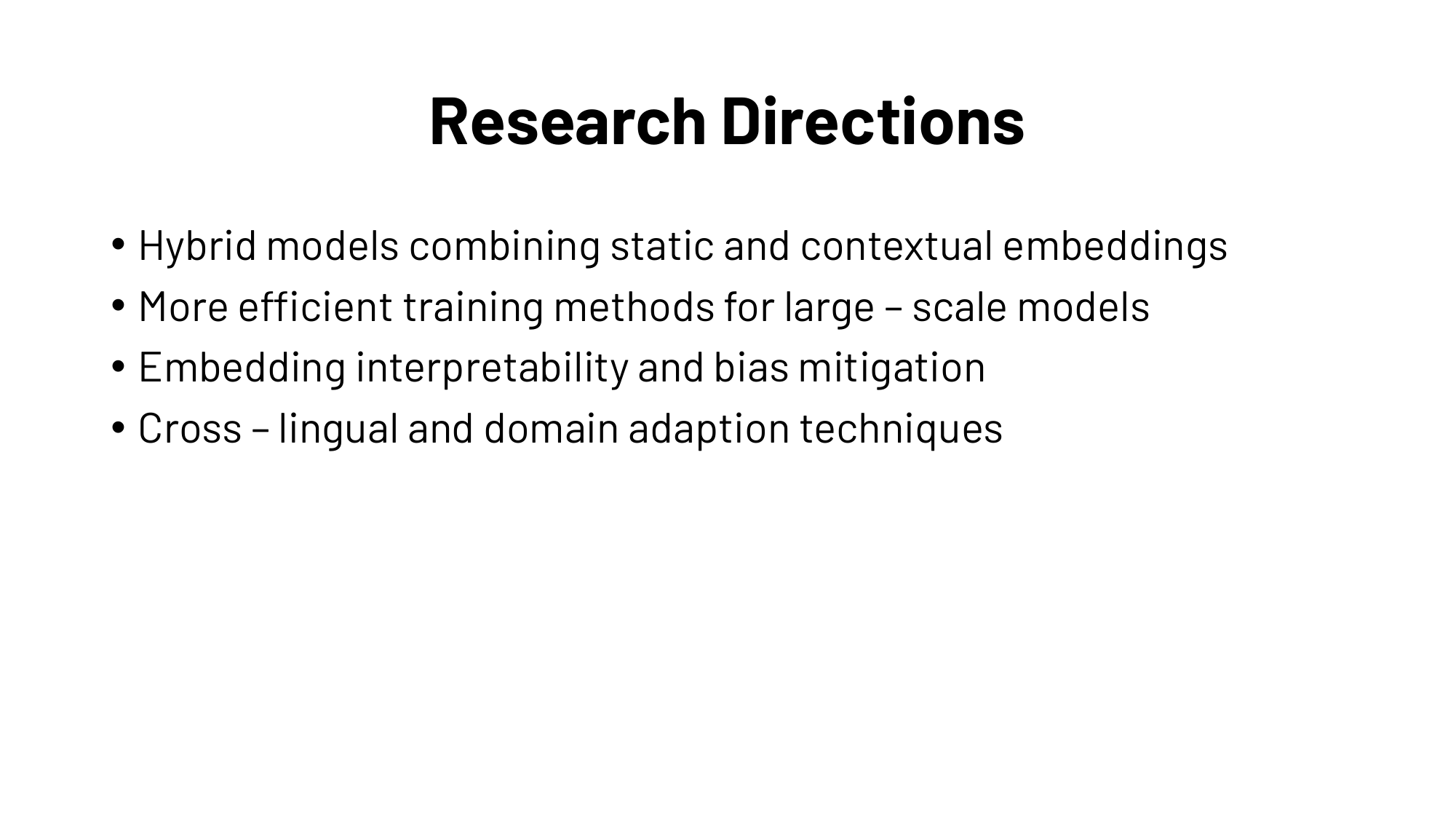

# Research Directions
Hybrid models combining static and contextual embeddings
More efficient training methods for large – scale models
Embedding interpretability and bias mitigation
Cross – lingual and domain adaption techniques